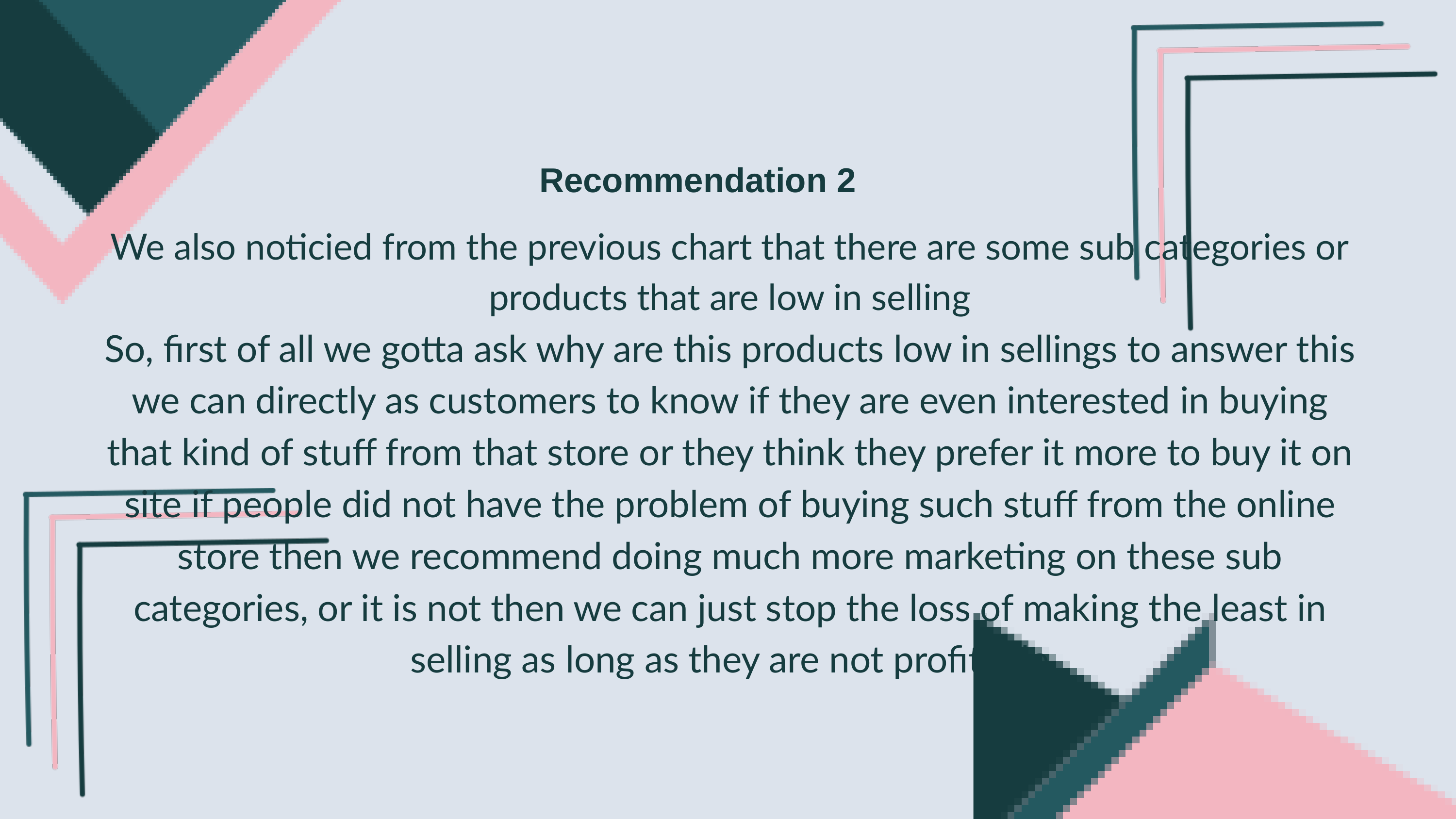

Recommendation 2
We also noticied from the previous chart that there are some sub categories or products that are low in selling
So, first of all we gotta ask why are this products low in sellings to answer this we can directly as customers to know if they are even interested in buying that kind of stuff from that store or they think they prefer it more to buy it on site if people did not have the problem of buying such stuff from the online store then we recommend doing much more marketing on these sub categories, or it is not then we can just stop the loss of making the least in selling as long as they are not profitable